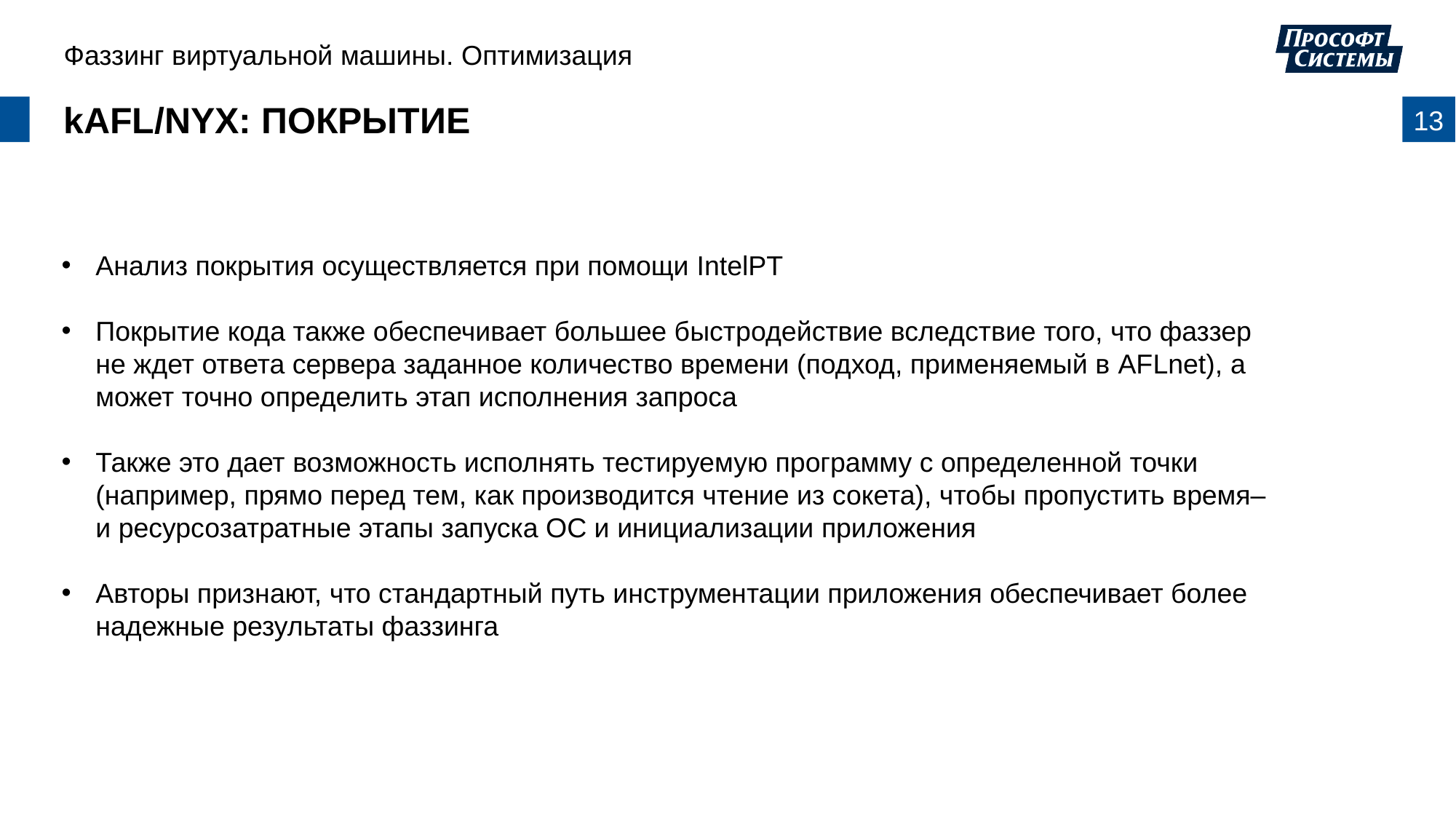

Фаззинг виртуальной машины. Оптимизация
kAFL/NYX: ПОКРЫТИЕ
Анализ покрытия осуществляется при помощи IntelPT

Покрытие кода также обеспечивает большее быстродействие вследствие того, что фаззер не ждет ответа сервера заданное количество времени (подход, применяемый в AFLnet), а может точно определить этап исполнения запроса

Также это дает возможность исполнять тестируемую программу с определенной точки (например, прямо перед тем, как производится чтение из сокета), чтобы пропустить время– и ресурсозатратные этапы запуска ОС и инициализации приложения

Авторы признают, что стандартный путь инструментации приложения обеспечивает более надежные результаты фаззинга